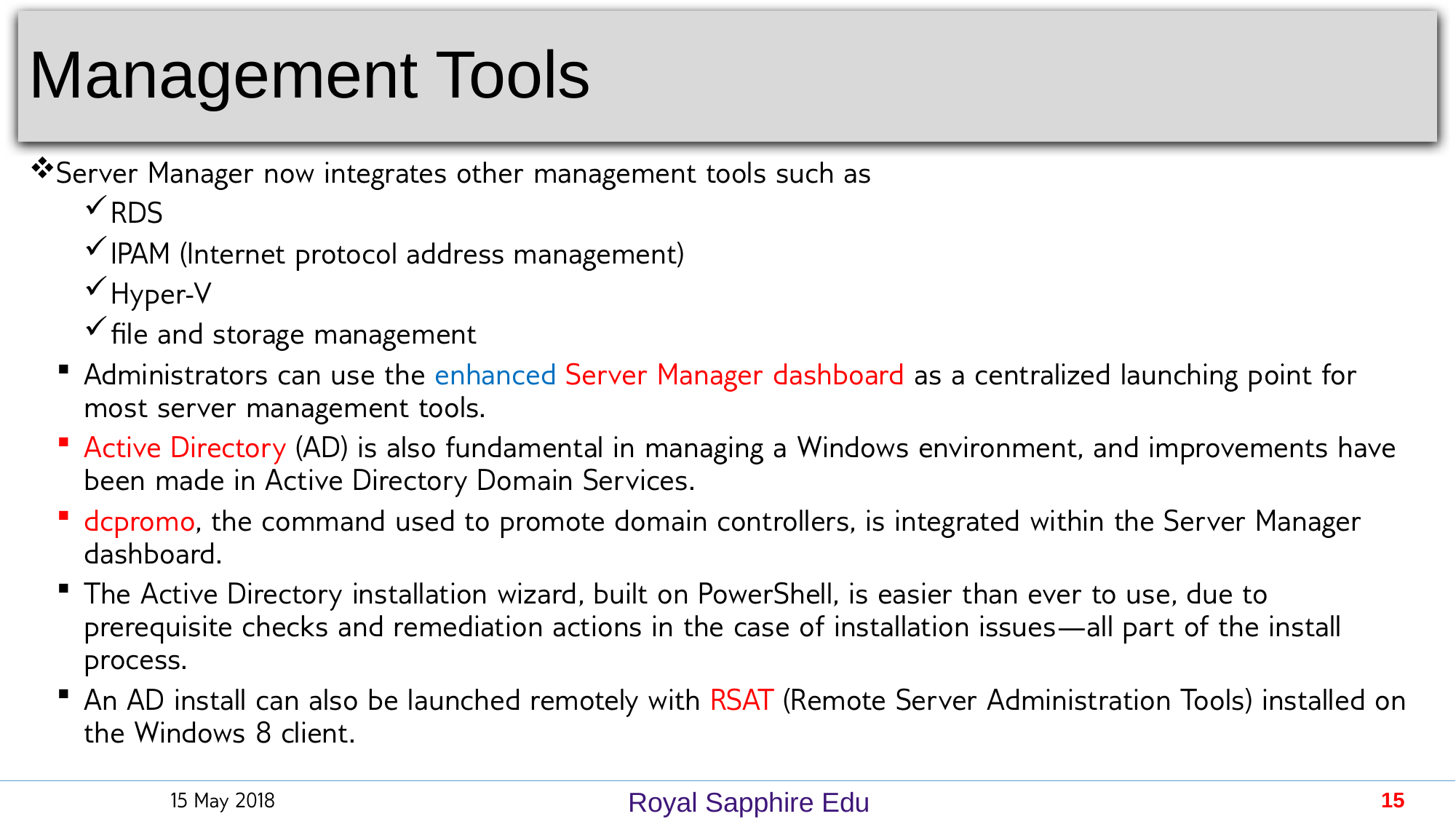

# Management Tools
Server Manager now integrates other management tools such as
RDS
IPAM (Internet protocol address management)
Hyper-V
file and storage management
Administrators can use the enhanced Server Manager dashboard as a centralized launching point for most server management tools.
Active Directory (AD) is also fundamental in managing a Windows environment, and improvements have been made in Active Directory Domain Services.
dcpromo, the command used to promote domain controllers, is integrated within the Server Manager dashboard.
The Active Directory installation wizard, built on PowerShell, is easier than ever to use, due to prerequisite checks and remediation actions in the case of installation issues—all part of the install process.
An AD install can also be launched remotely with RSAT (Remote Server Administration Tools) installed on the Windows 8 client.
15 May 2018
15